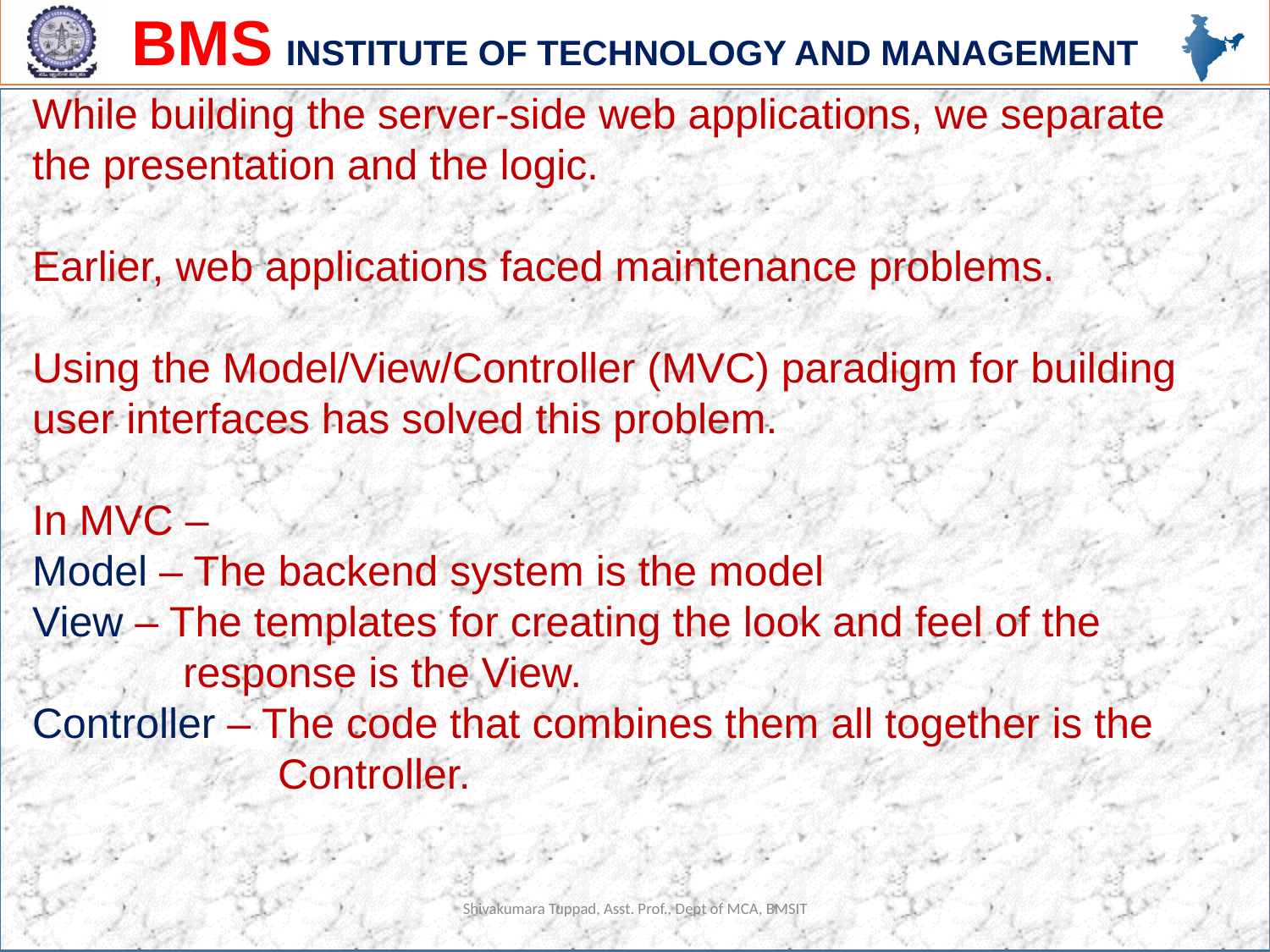

While building the server-side web applications, we separate the presentation and the logic.

Earlier, web applications faced maintenance problems.

Using the Model/View/Controller (MVC) paradigm for building user interfaces has solved this problem.

In MVC –
Model – The backend system is the model
View – The templates for creating the look and feel of the
	  response is the View.
Controller – The code that combines them all together is the
	          Controller.

Shivakumara Tuppad, Asst. Prof., Dept of MCA, BMSIT